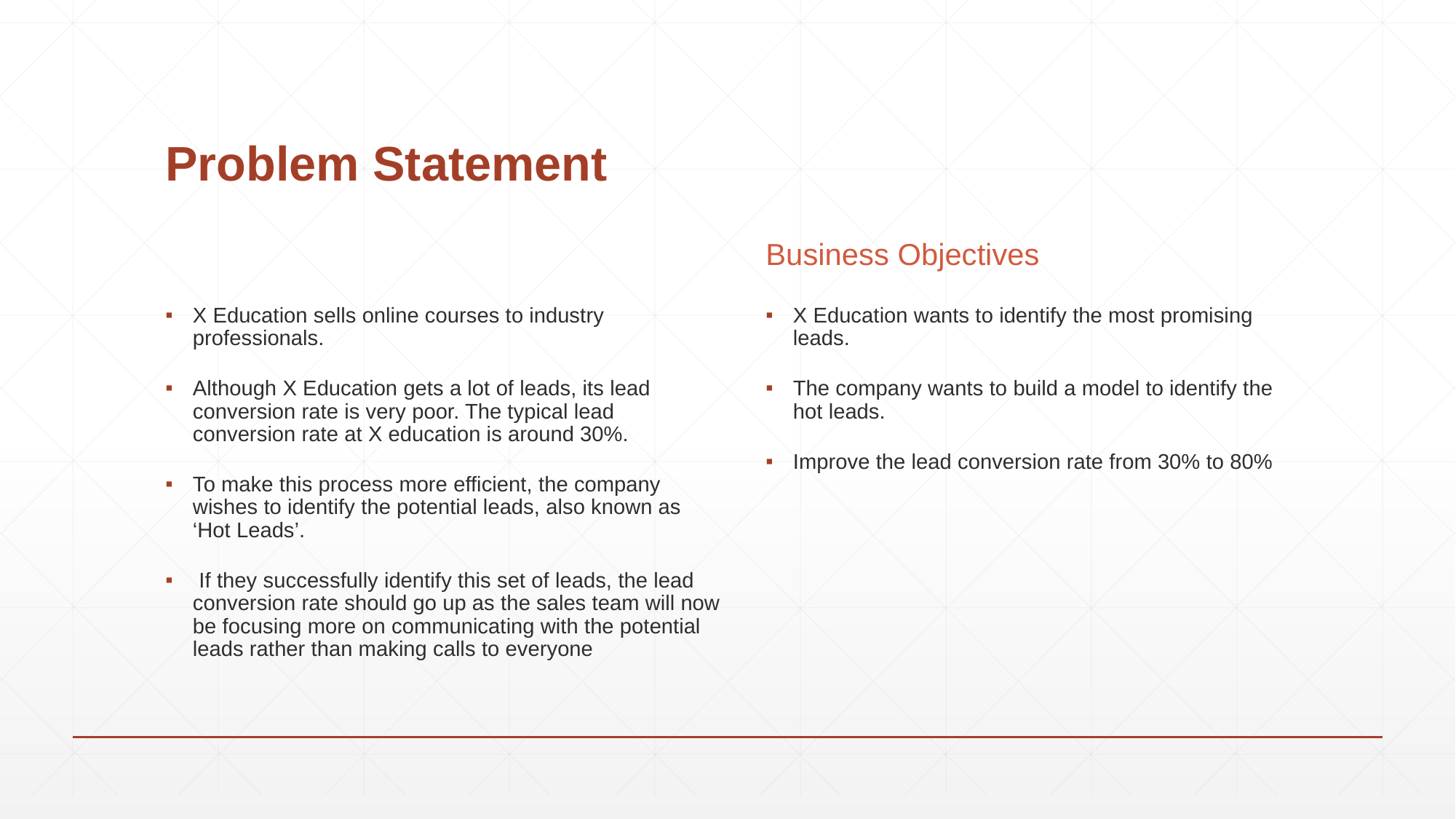

# Problem Statement
Business Objectives
X Education sells online courses to industry professionals.
Although X Education gets a lot of leads, its lead conversion rate is very poor. The typical lead conversion rate at X education is around 30%.
To make this process more efficient, the company wishes to identify the potential leads, also known as ‘Hot Leads’.
 If they successfully identify this set of leads, the lead conversion rate should go up as the sales team will now be focusing more on communicating with the potential leads rather than making calls to everyone
X Education wants to identify the most promising leads.
The company wants to build a model to identify the hot leads.
Improve the lead conversion rate from 30% to 80%